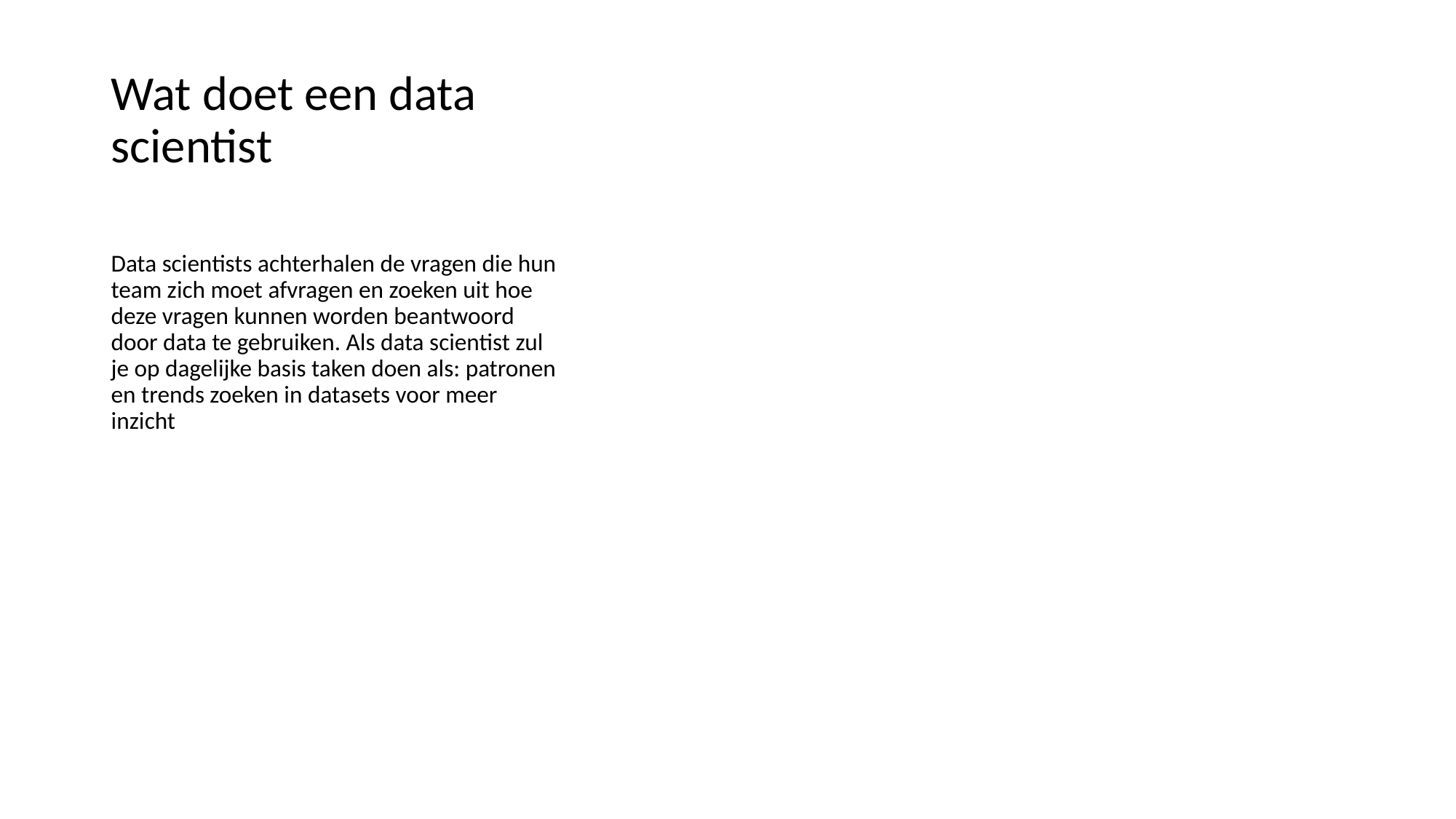

# Wat doet een data scientist

Data scientists achterhalen de vragen die hun team zich moet afvragen en zoeken uit hoe deze vragen kunnen worden beantwoord door data te gebruiken. Als data scientist zul je op dagelijke basis taken doen als: patronen en trends zoeken in datasets voor meer inzicht